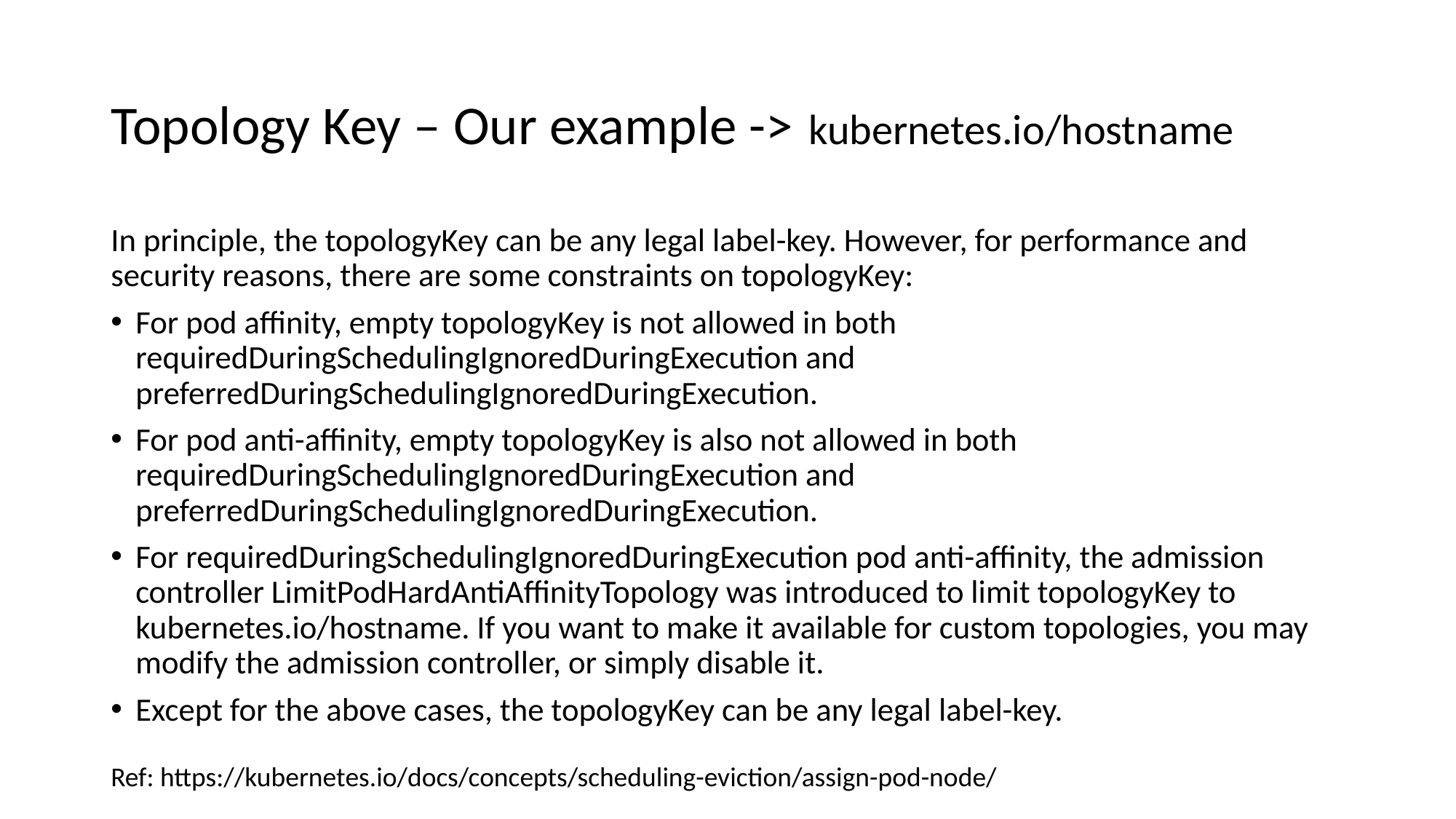

# Topology Key – Our example -> kubernetes.io/hostname
In principle, the topologyKey can be any legal label-key. However, for performance and security reasons, there are some constraints on topologyKey:
For pod affinity, empty topologyKey is not allowed in both requiredDuringSchedulingIgnoredDuringExecution and preferredDuringSchedulingIgnoredDuringExecution.
For pod anti-affinity, empty topologyKey is also not allowed in both requiredDuringSchedulingIgnoredDuringExecution and preferredDuringSchedulingIgnoredDuringExecution.
For requiredDuringSchedulingIgnoredDuringExecution pod anti-affinity, the admission controller LimitPodHardAntiAffinityTopology was introduced to limit topologyKey to kubernetes.io/hostname. If you want to make it available for custom topologies, you may modify the admission controller, or simply disable it.
Except for the above cases, the topologyKey can be any legal label-key.
Ref: https://kubernetes.io/docs/concepts/scheduling-eviction/assign-pod-node/